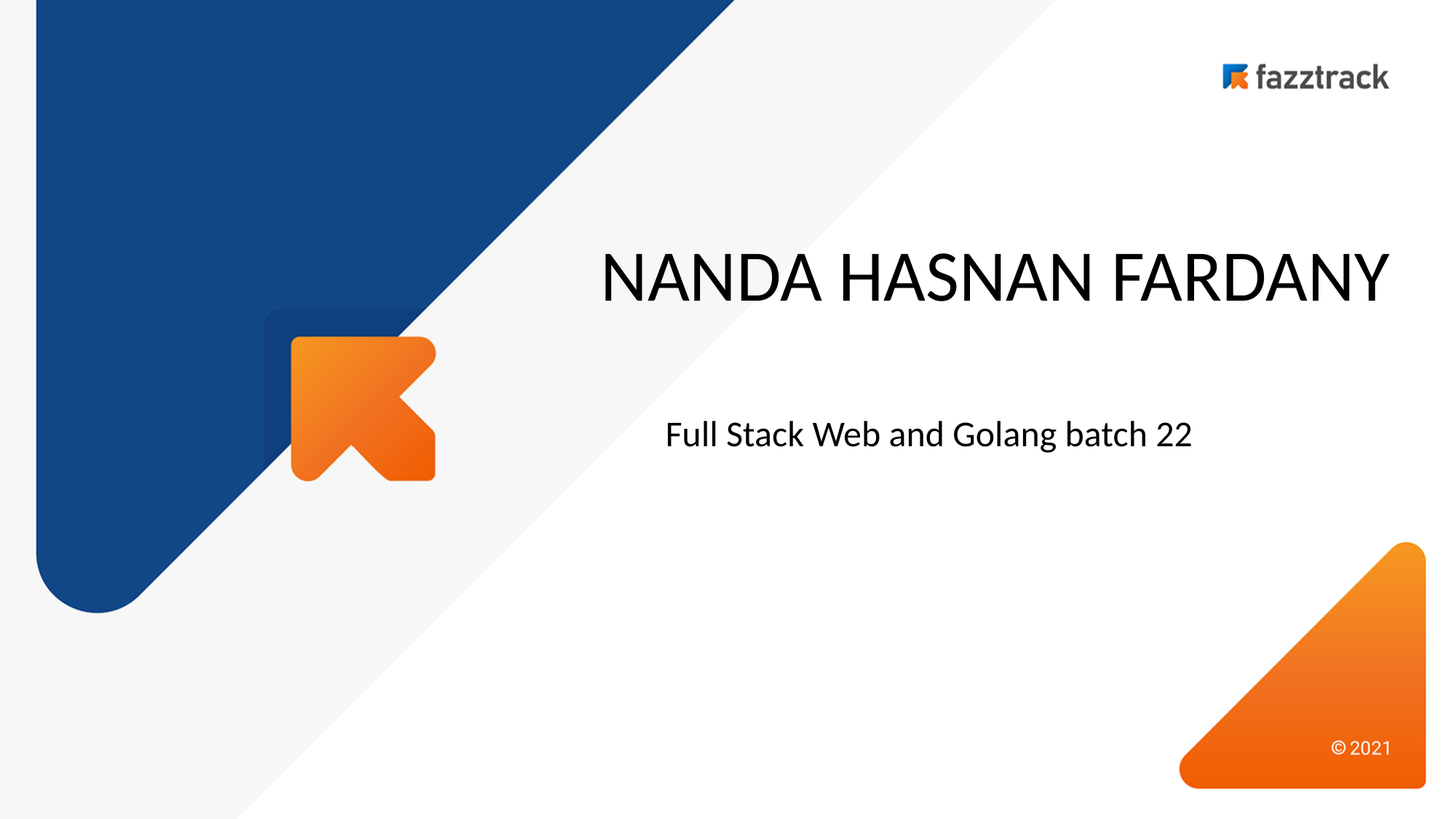

# NANDA HASNAN FARDANY
Full Stack Web and Golang batch 22